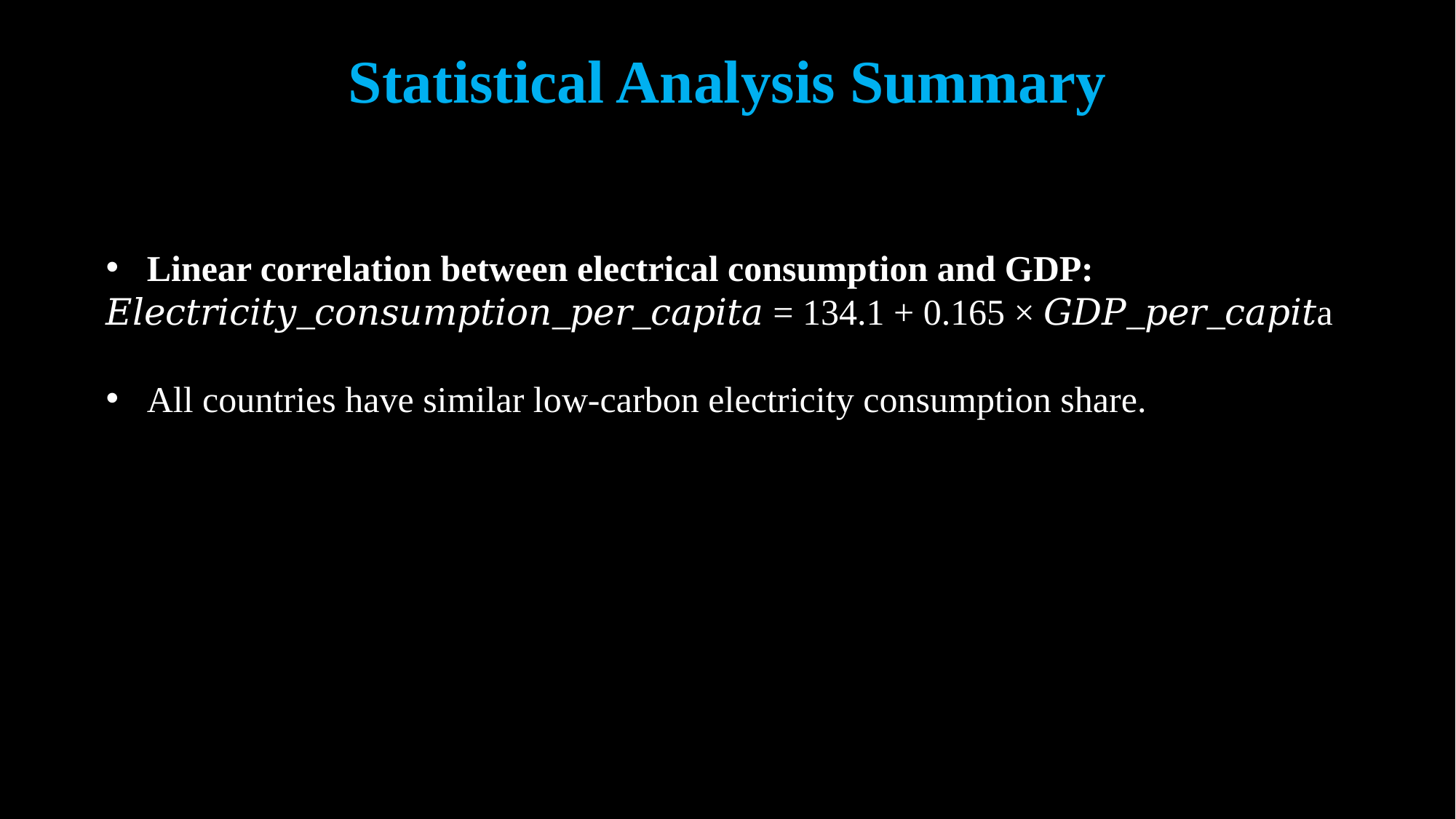

Statistical Analysis Summary
Linear correlation between electrical consumption and GDP:
𝐸𝑙𝑒𝑐𝑡𝑟𝑖𝑐𝑖𝑡𝑦_𝑐𝑜𝑛𝑠𝑢𝑚𝑝𝑡𝑖𝑜𝑛_𝑝𝑒𝑟_𝑐𝑎𝑝𝑖𝑡𝑎 = 134.1 + 0.165 × 𝐺𝐷𝑃_𝑝𝑒𝑟_𝑐𝑎𝑝𝑖𝑡a

All countries have similar low-carbon electricity consumption share.